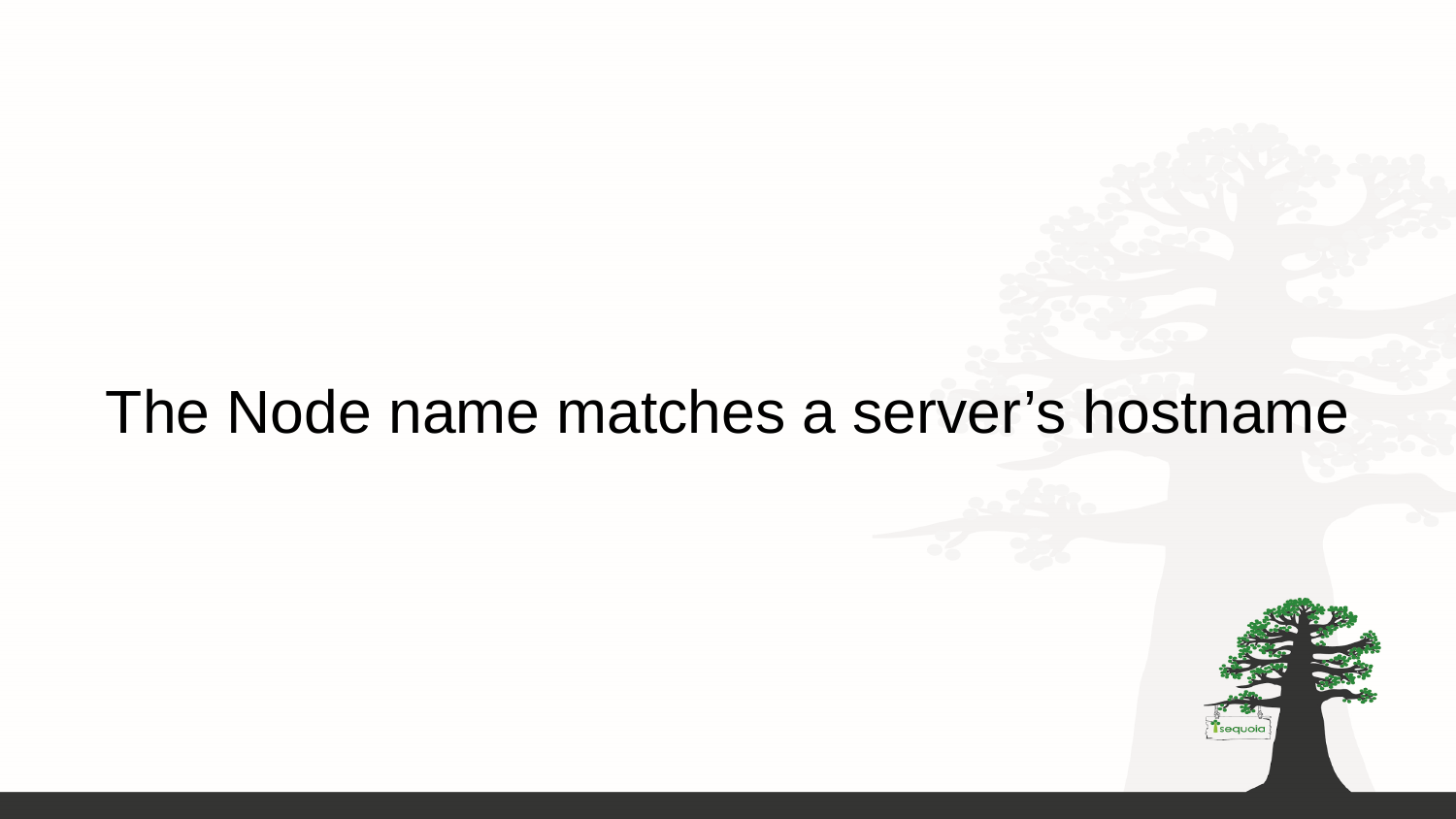

# The Node name matches a server’s hostname